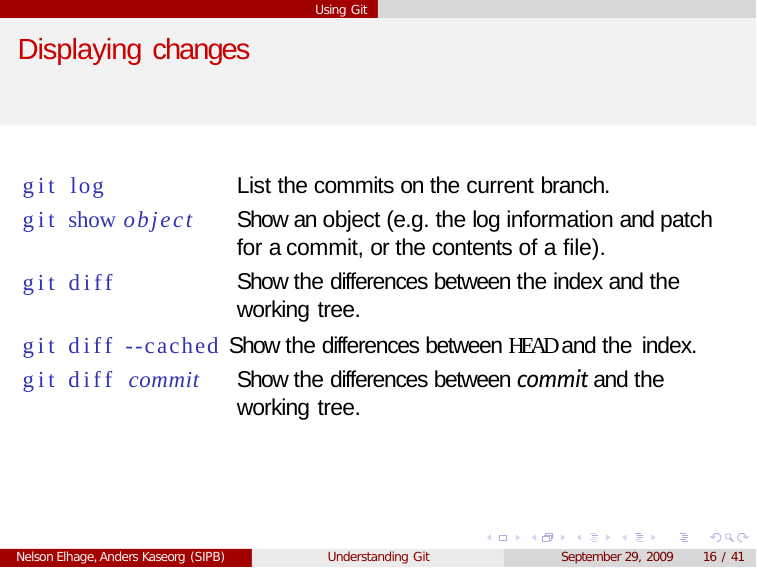

Using Git

# Displaying changes
git log
git show object
List the commits on the current branch.
Show an object (e.g. the log information and patch  for a commit, or the contents of a file).
Show the differences between the index and the  working tree.
git diff
git diff --cached Show the differences between HEAD and the index.
git diff commit
Show the differences between commit and the  working tree.

Nelson Elhage, Anders Kaseorg (SIPB)
Understanding Git
September 29, 2009
16 / 41